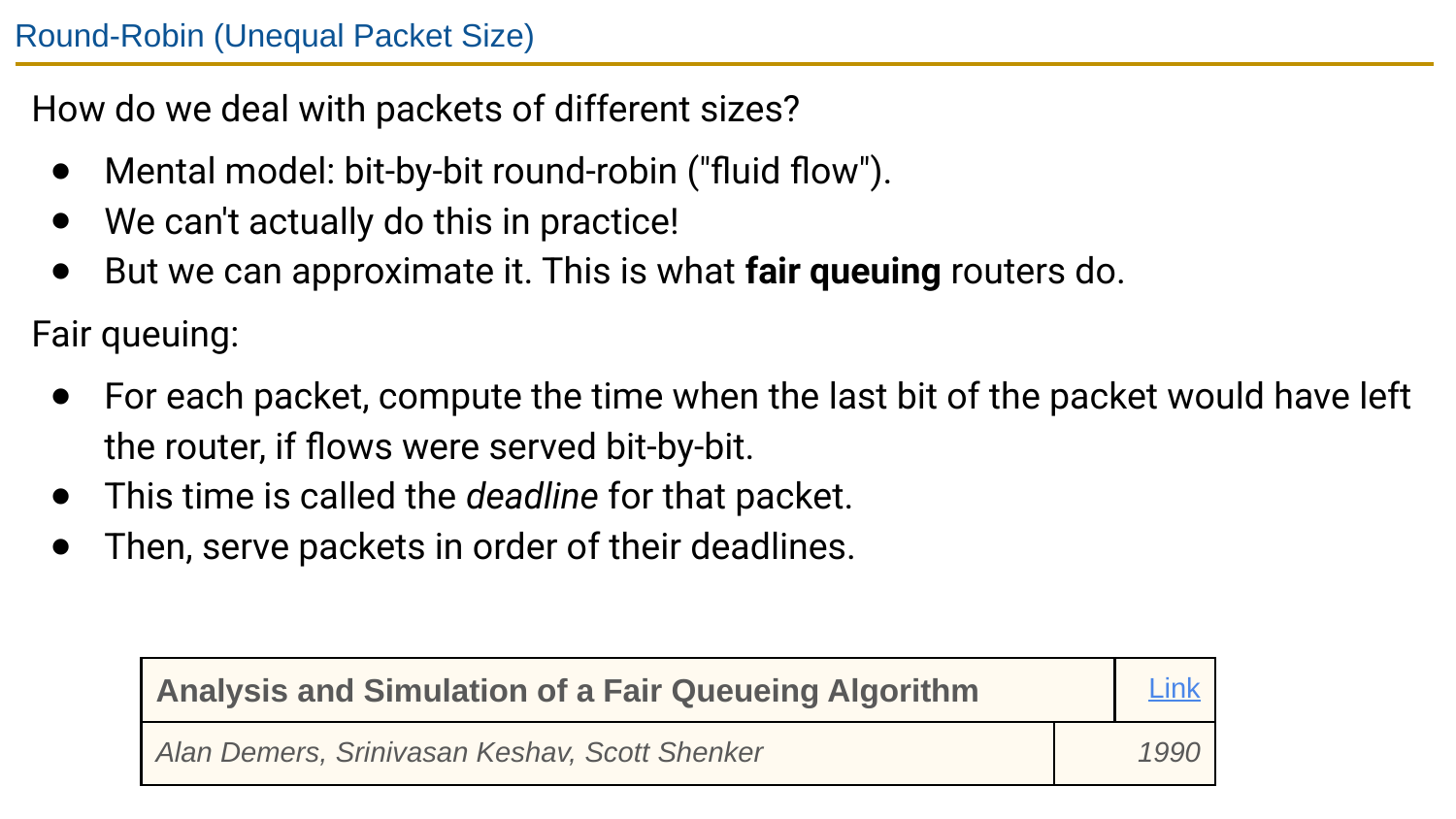

# Round-Robin (Unequal Packet Size)
How do we deal with packets of different sizes?
Mental model: bit-by-bit round-robin ("fluid flow").
We can't actually do this in practice!
But we can approximate it. This is what fair queuing routers do.
Fair queuing:
For each packet, compute the time when the last bit of the packet would have left the router, if flows were served bit-by-bit.
This time is called the deadline for that packet.
Then, serve packets in order of their deadlines.
| Analysis and Simulation of a Fair Queueing Algorithm |  | Link |
| --- | --- | --- |
| Alan Demers, Srinivasan Keshav, Scott Shenker | 1990 |  |